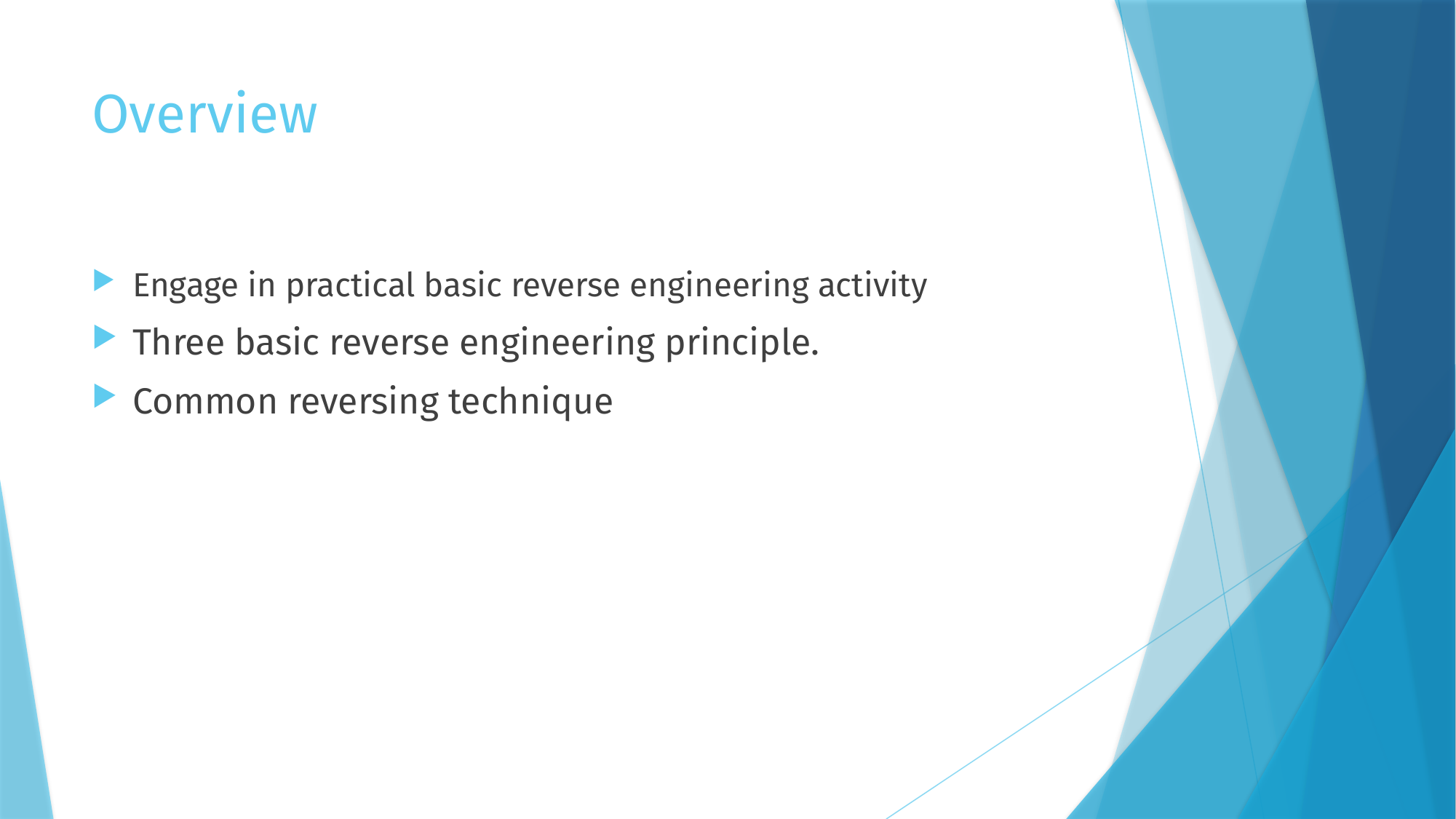

# Overview
Engage in practical basic reverse engineering activity
Three basic reverse engineering principle.
Common reversing technique